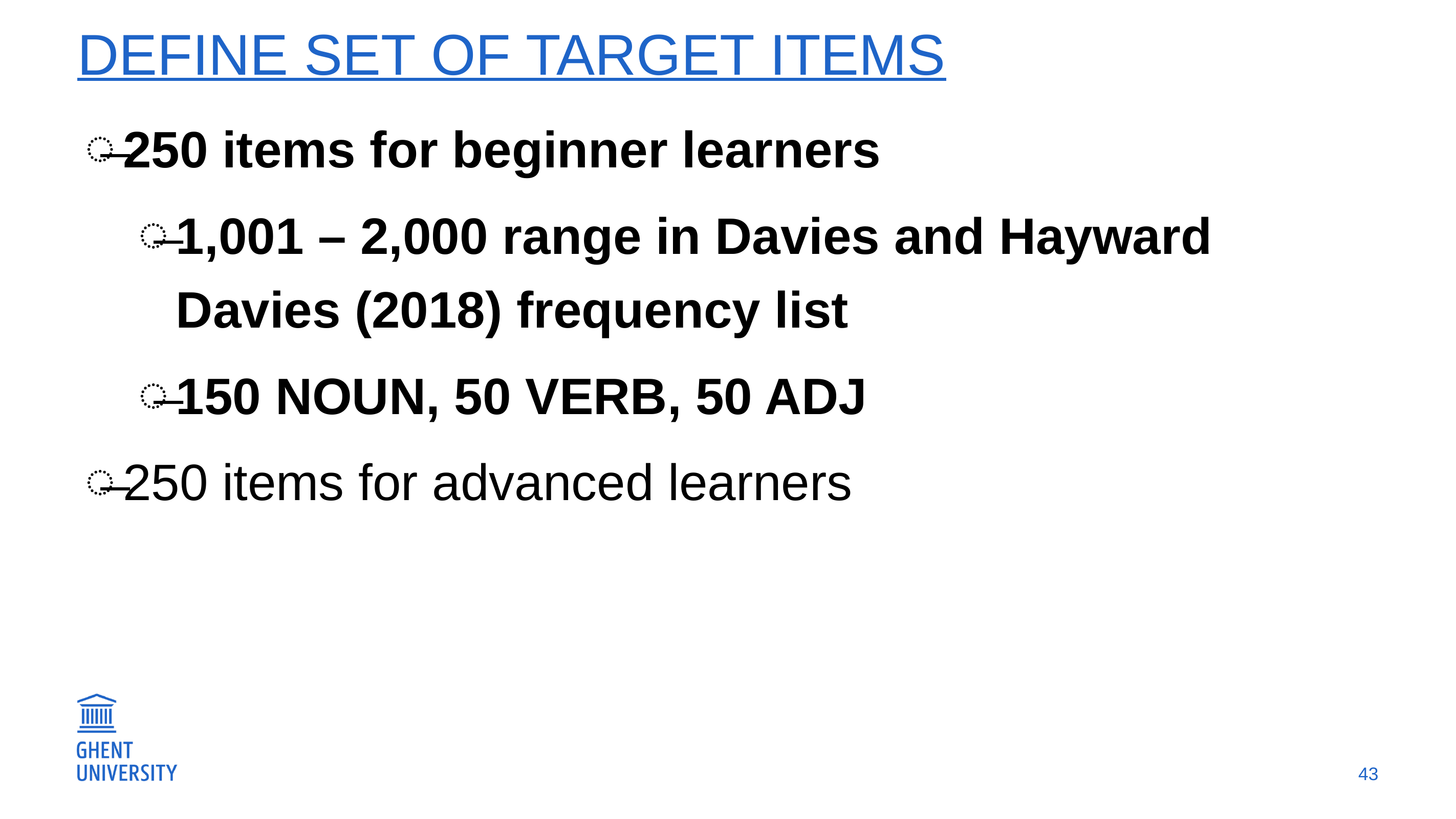

# Define set of target items
250 items for beginner learners
1,001 – 2,000 range in Davies and Hayward Davies (2018) frequency list
150 NOUN, 50 VERB, 50 ADJ
250 items for advanced learners
43